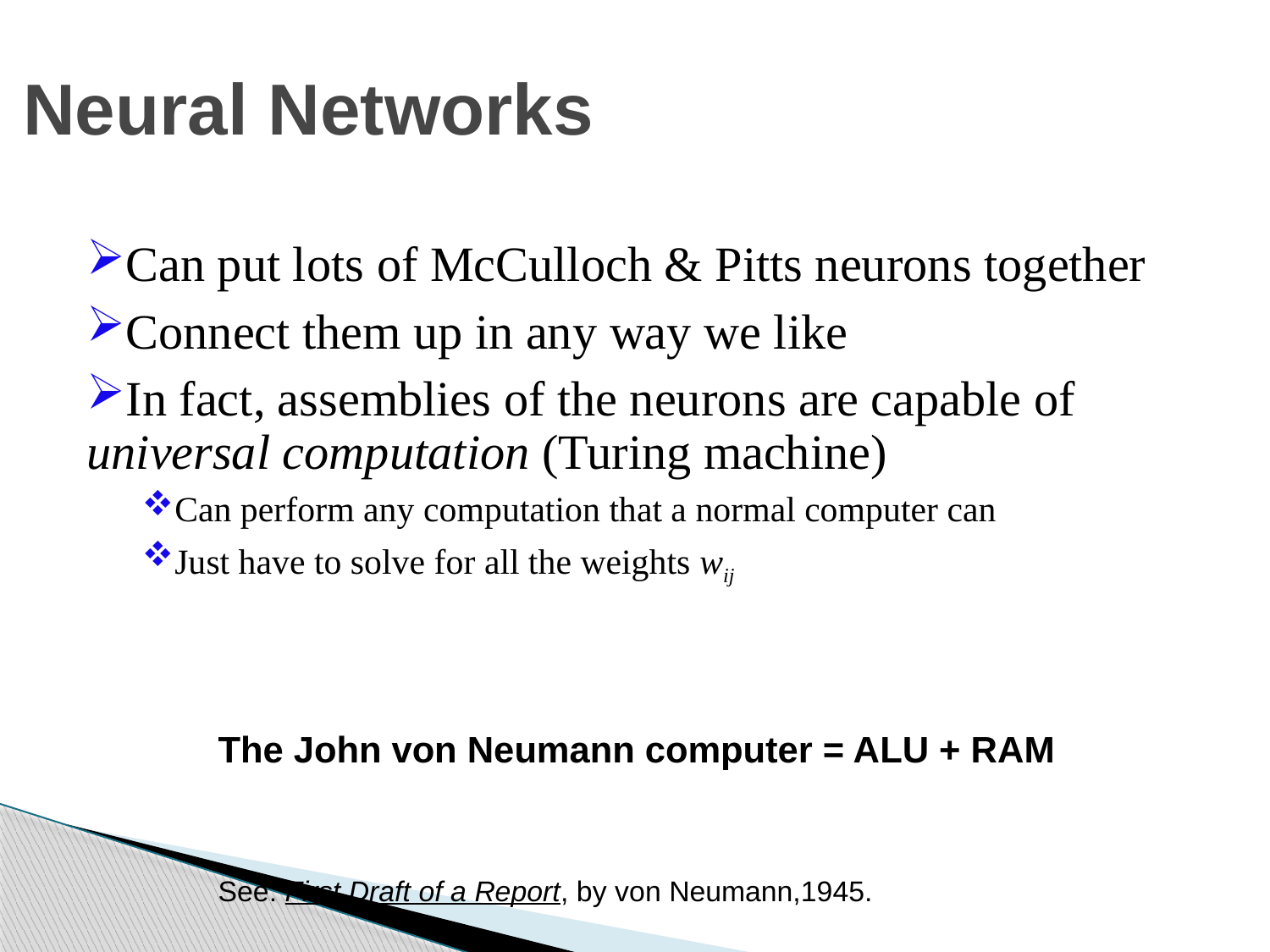

Neural Networks
Can put lots of McCulloch & Pitts neurons together
Connect them up in any way we like
In fact, assemblies of the neurons are capable of universal computation (Turing machine)
Can perform any computation that a normal computer can
Just have to solve for all the weights wij
The John von Neumann computer = ALU + RAM

See: First Draft of a Report, by von Neumann,1945.